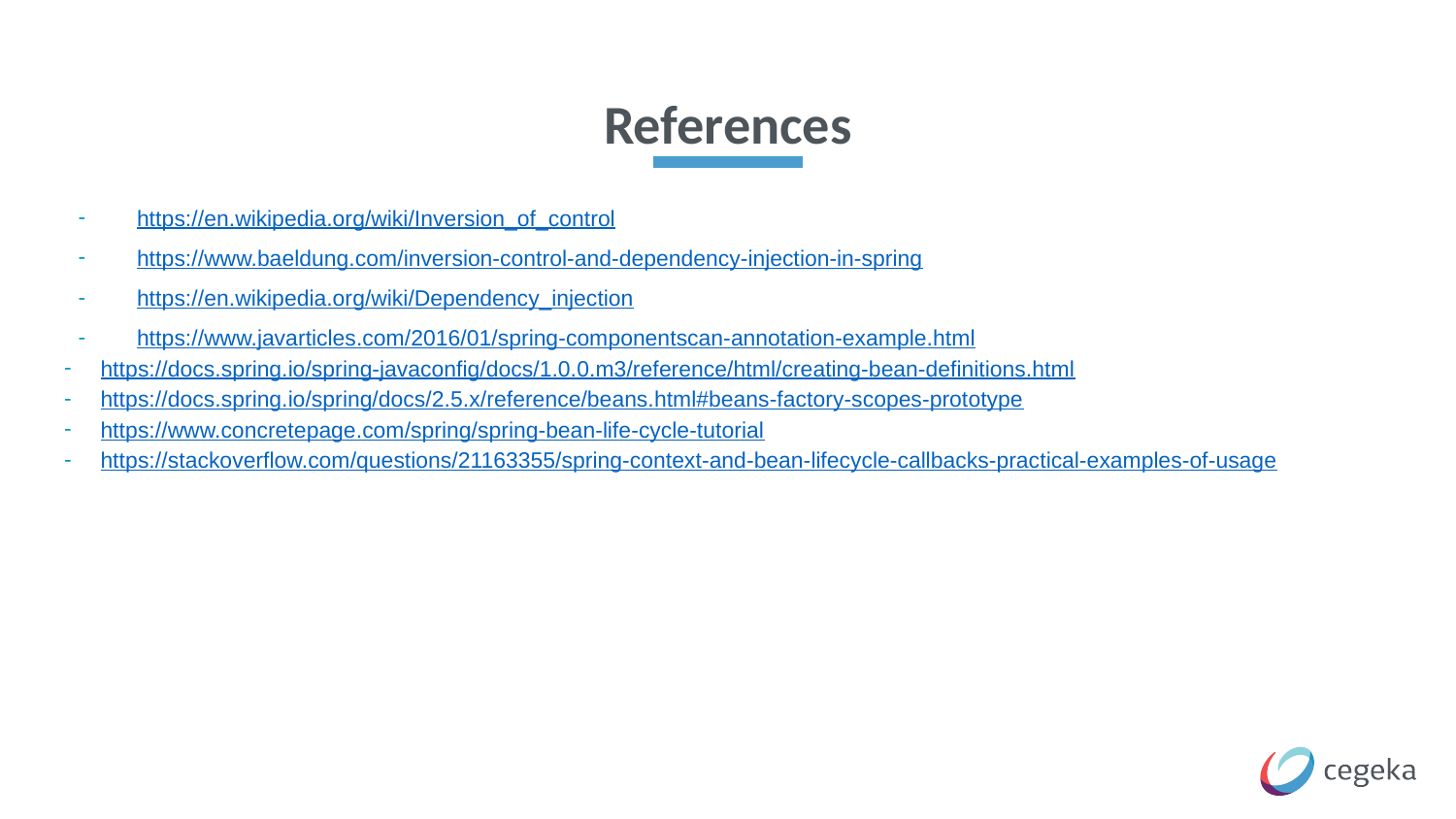

# References
https://en.wikipedia.org/wiki/Inversion_of_control
https://www.baeldung.com/inversion-control-and-dependency-injection-in-spring
https://en.wikipedia.org/wiki/Dependency_injection
https://www.javarticles.com/2016/01/spring-componentscan-annotation-example.html
https://docs.spring.io/spring-javaconfig/docs/1.0.0.m3/reference/html/creating-bean-definitions.html
https://docs.spring.io/spring/docs/2.5.x/reference/beans.html#beans-factory-scopes-prototype
https://www.concretepage.com/spring/spring-bean-life-cycle-tutorial
https://stackoverflow.com/questions/21163355/spring-context-and-bean-lifecycle-callbacks-practical-examples-of-usage